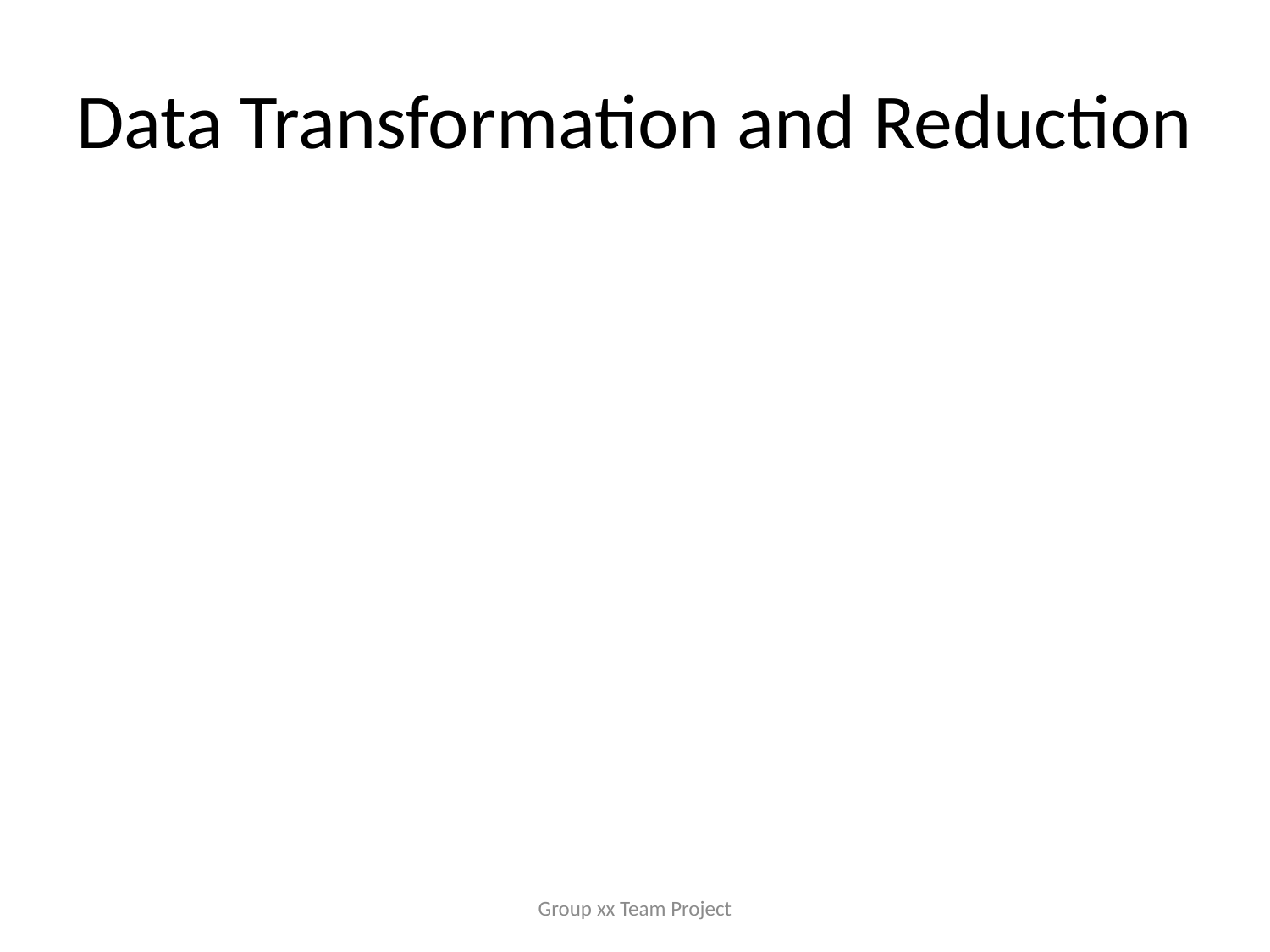

# Data Transformation and Reduction

Group xx Team Project